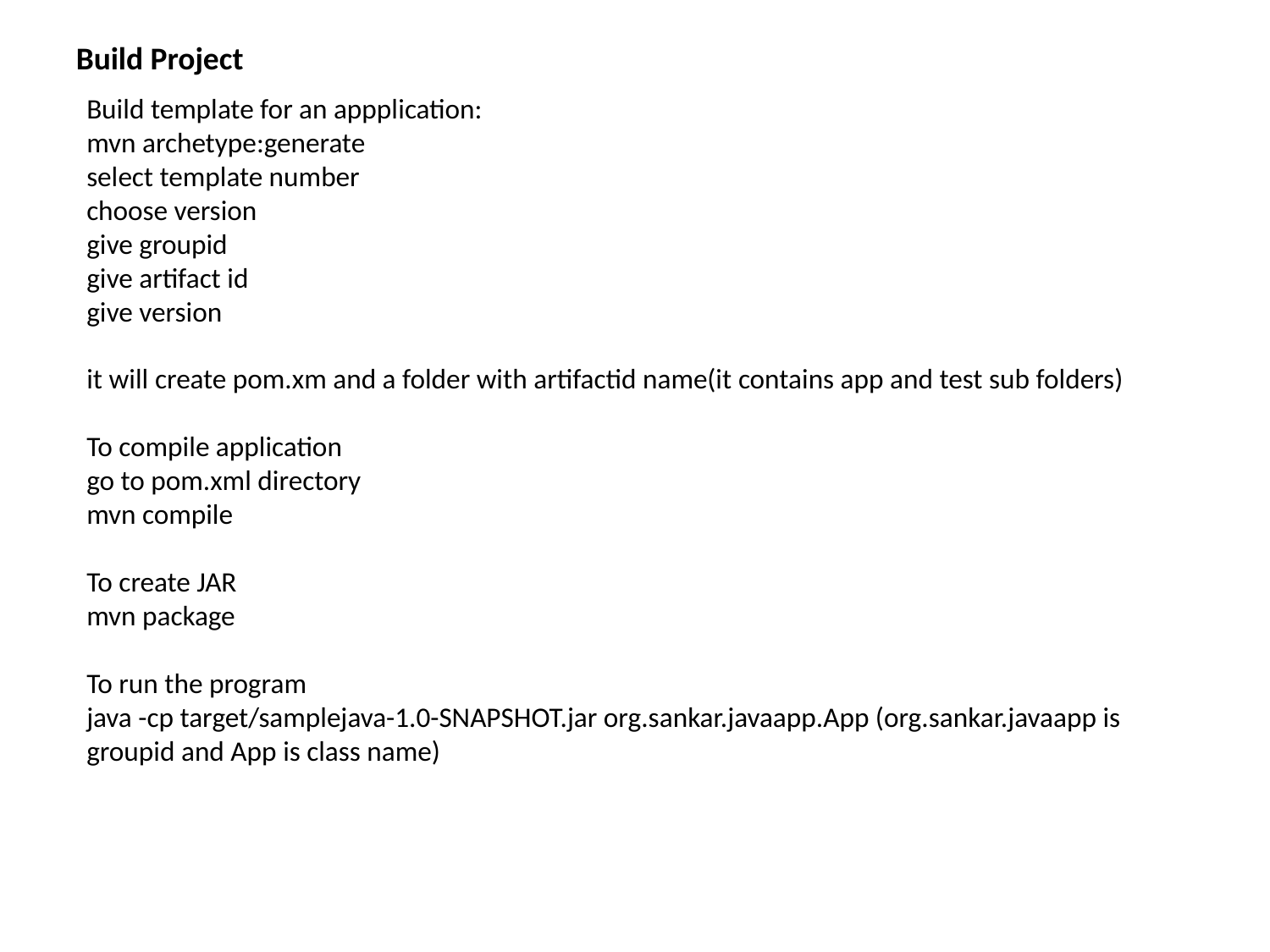

Build Project
Build template for an appplication:
mvn archetype:generate
select template number
choose version
give groupid
give artifact id
give version

it will create pom.xm and a folder with artifactid name(it contains app and test sub folders)

To compile application
go to pom.xml directory
mvn compile

To create JAR
mvn package

To run the program
java -cp target/samplejava-1.0-SNAPSHOT.jar org.sankar.javaapp.App (org.sankar.javaapp is groupid and App is class name)